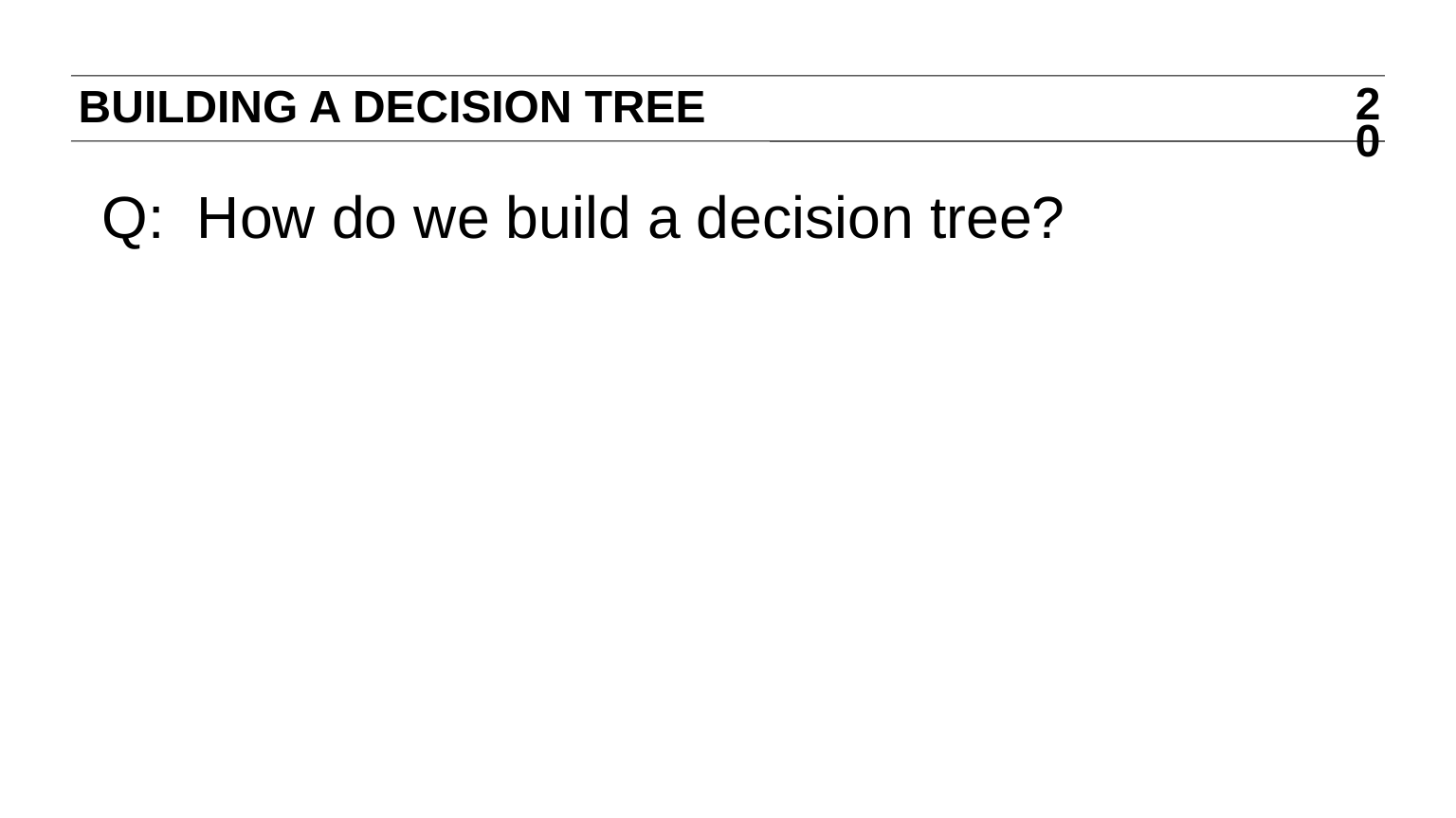

Building a decision tree
20
Q:  How do we build a decision tree?